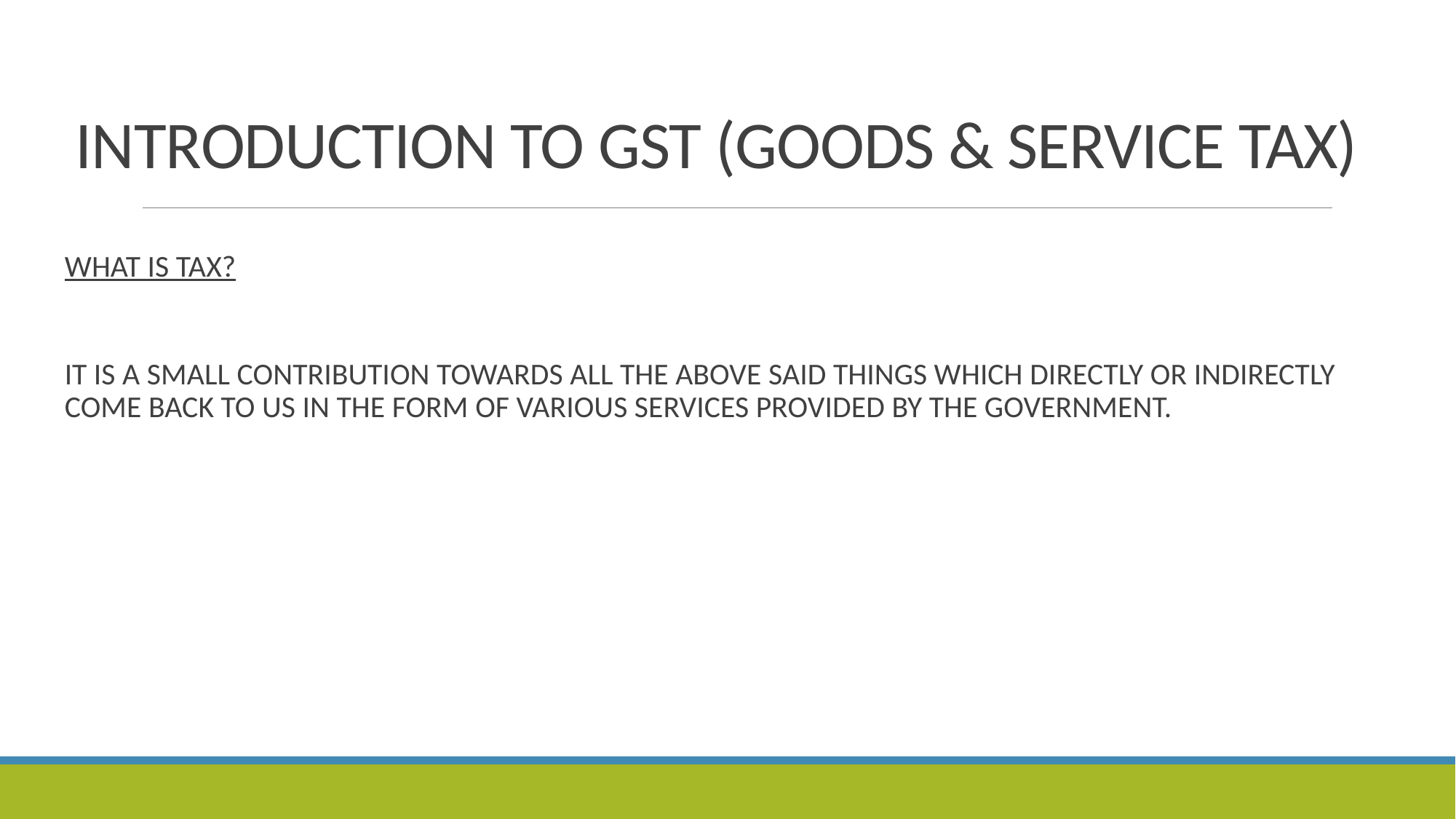

# INTRODUCTION TO GST (GOODS & SERVICE TAX)

WHAT IS TAX?

IT IS A SMALL CONTRIBUTION TOWARDS ALL THE ABOVE SAID THINGS WHICH DIRECTLY OR INDIRECTLY COME BACK TO US IN THE FORM OF VARIOUS SERVICES PROVIDED BY THE GOVERNMENT.